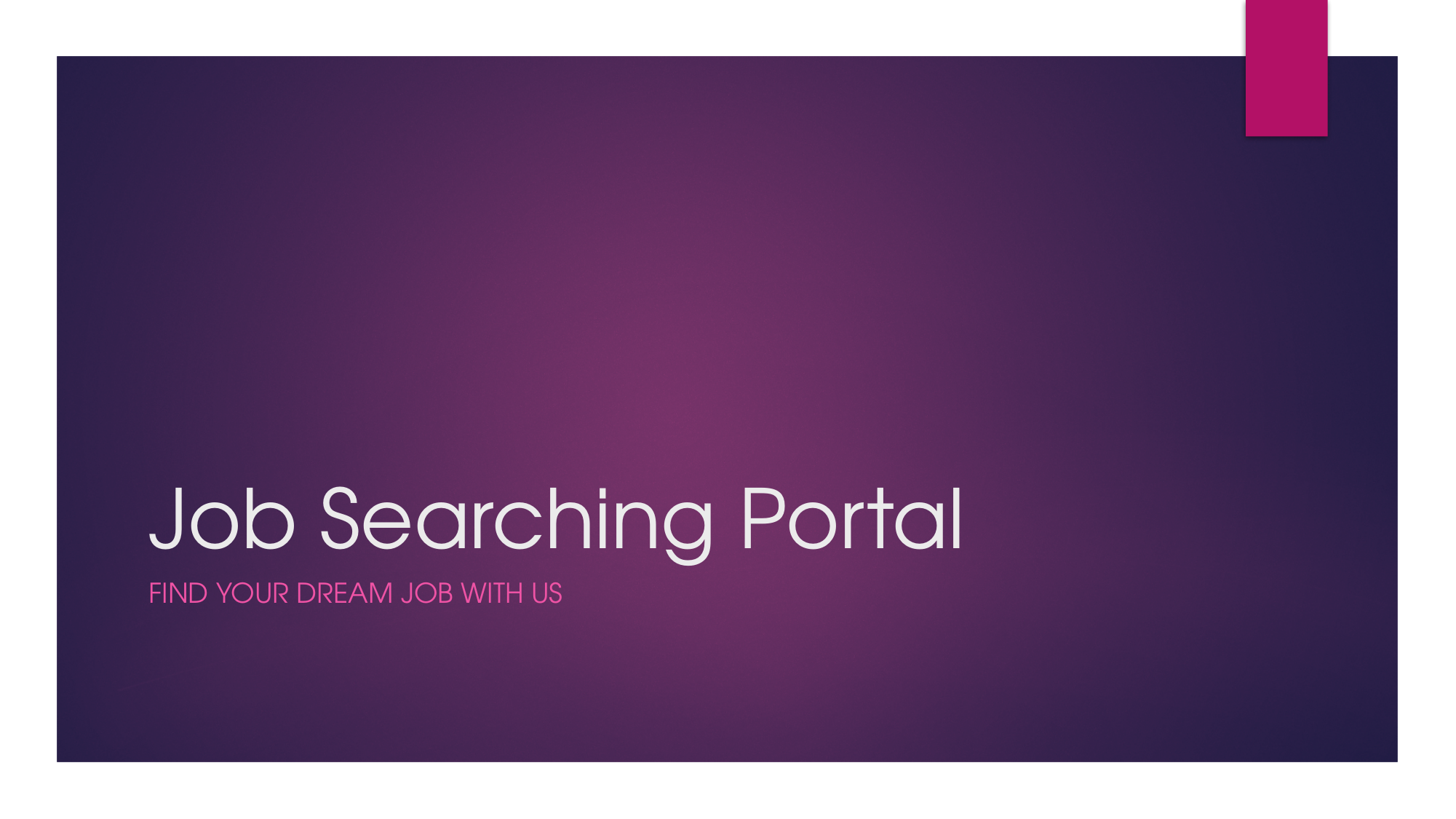

# Job Searching Portal
Find Your Dream Job with Us